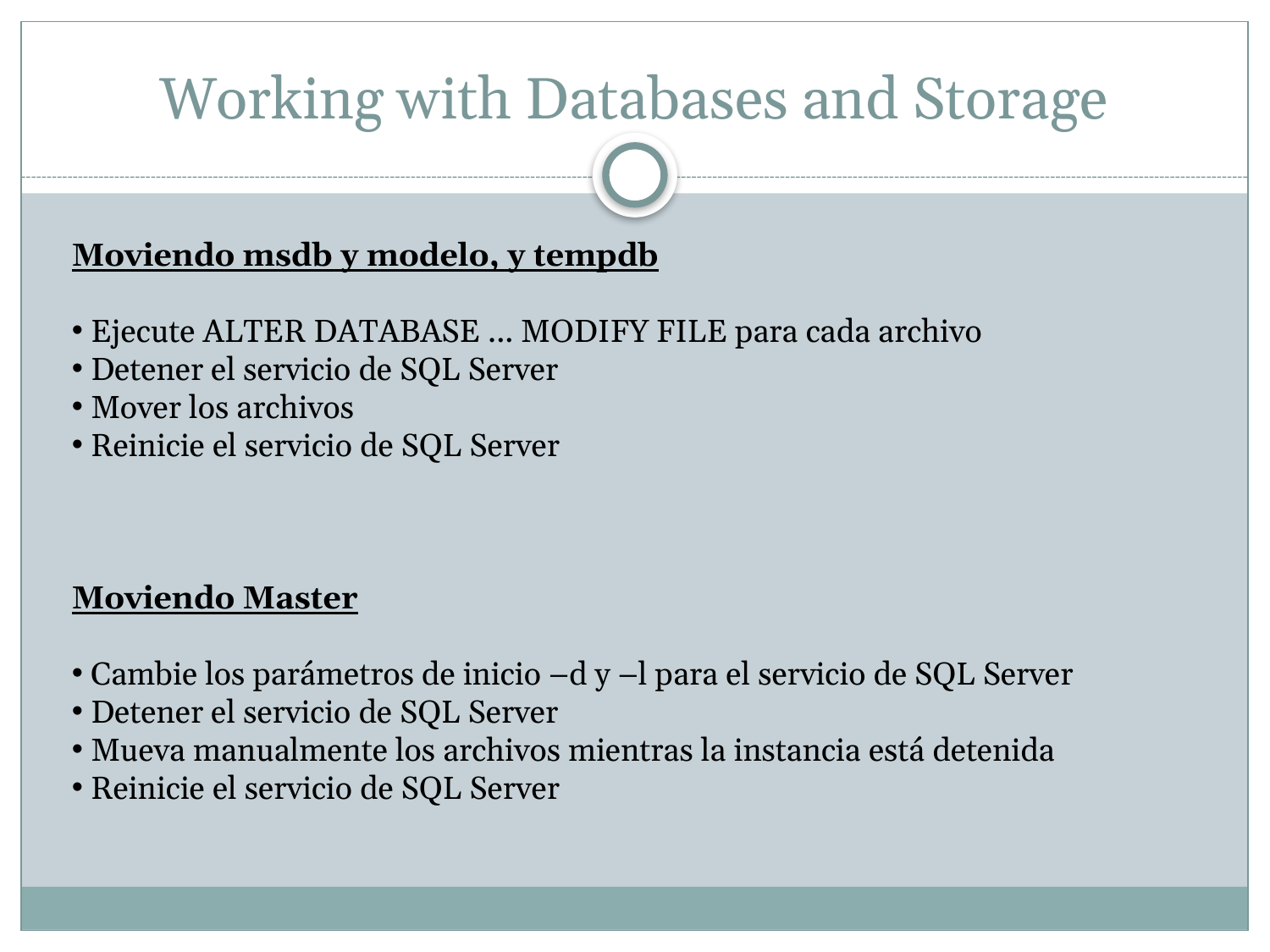

# Working with Databases and Storage
Moviendo msdb y modelo, y tempdb

 Ejecute ALTER DATABASE ... MODIFY FILE para cada archivo
 Detener el servicio de SQL Server
 Mover los archivos
 Reinicie el servicio de SQL Server

Moviendo Master

 Cambie los parámetros de inicio –d y –l para el servicio de SQL Server
 Detener el servicio de SQL Server
 Mueva manualmente los archivos mientras la instancia está detenida
 Reinicie el servicio de SQL Server